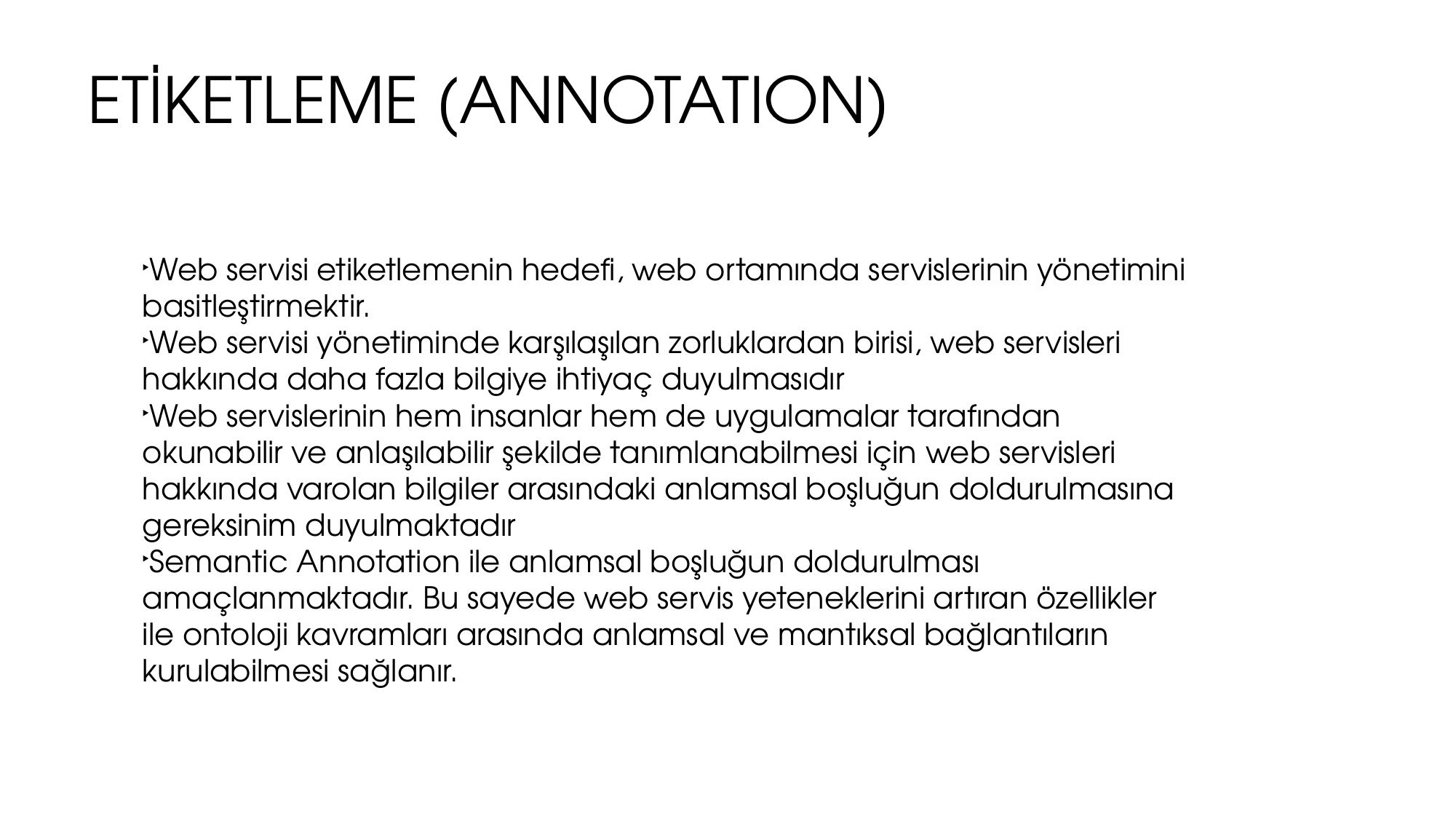

ETİKETLEME (ANNOTATION)
Web servisi etiketlemenin hedefi, web ortamında servislerinin yönetimini basitleştirmektir.
Web servisi yönetiminde karşılaşılan zorluklardan birisi, web servisleri hakkında daha fazla bilgiye ihtiyaç duyulmasıdır
Web servislerinin hem insanlar hem de uygulamalar tarafından okunabilir ve anlaşılabilir şekilde tanımlanabilmesi için web servisleri hakkında varolan bilgiler arasındaki anlamsal boşluğun doldurulmasına gereksinim duyulmaktadır
Semantic Annotation ile anlamsal boşluğun doldurulması amaçlanmaktadır. Bu sayede web servis yeteneklerini artıran özellikler ile ontoloji kavramları arasında anlamsal ve mantıksal bağlantıların kurulabilmesi sağlanır.